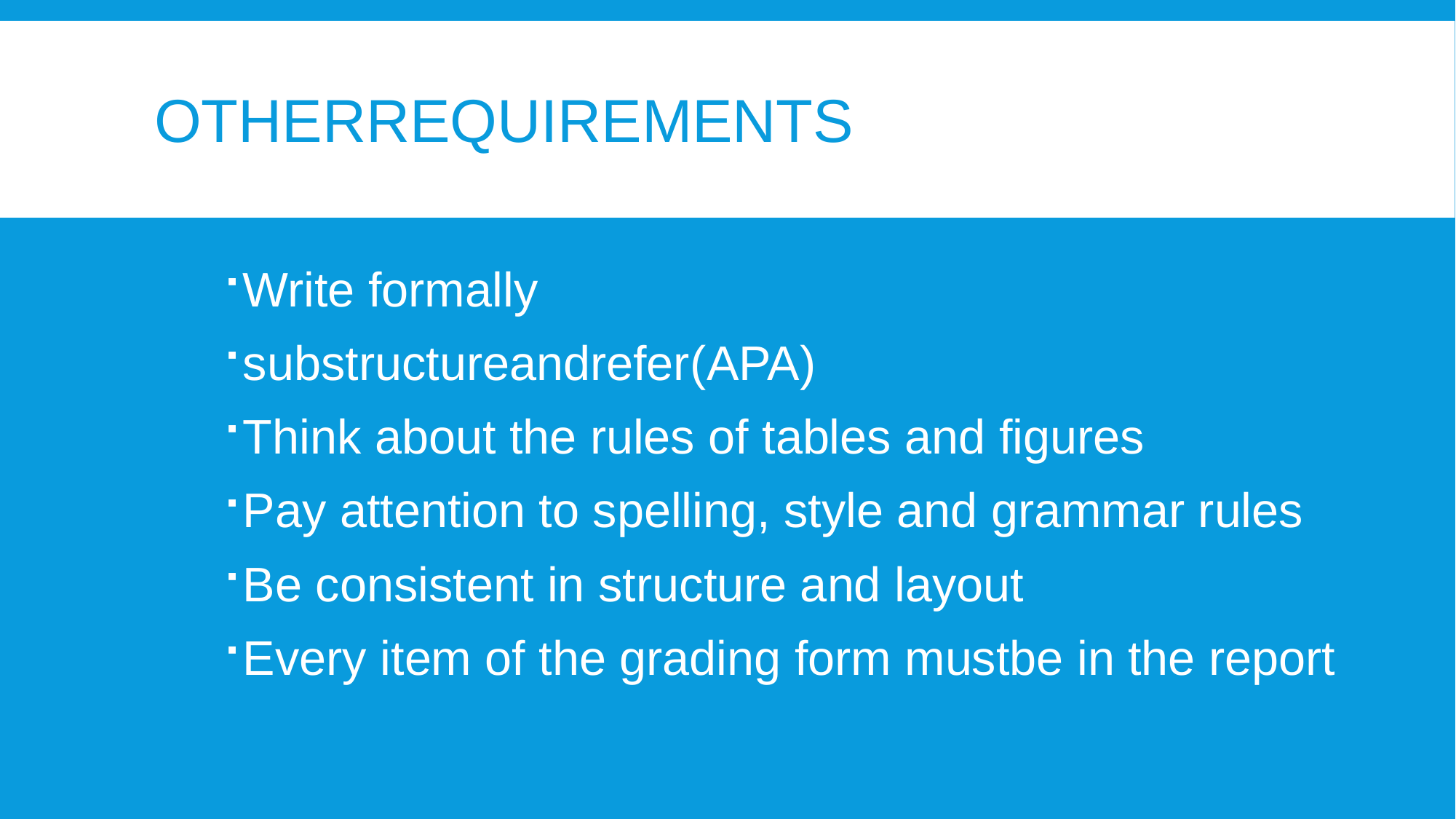

# Otherrequirements
Write formally
substructureandrefer(APA)
Think about the rules of tables and figures
Pay attention to spelling, style and grammar rules
Be consistent in structure and layout
Every item of the grading form mustbe in the report